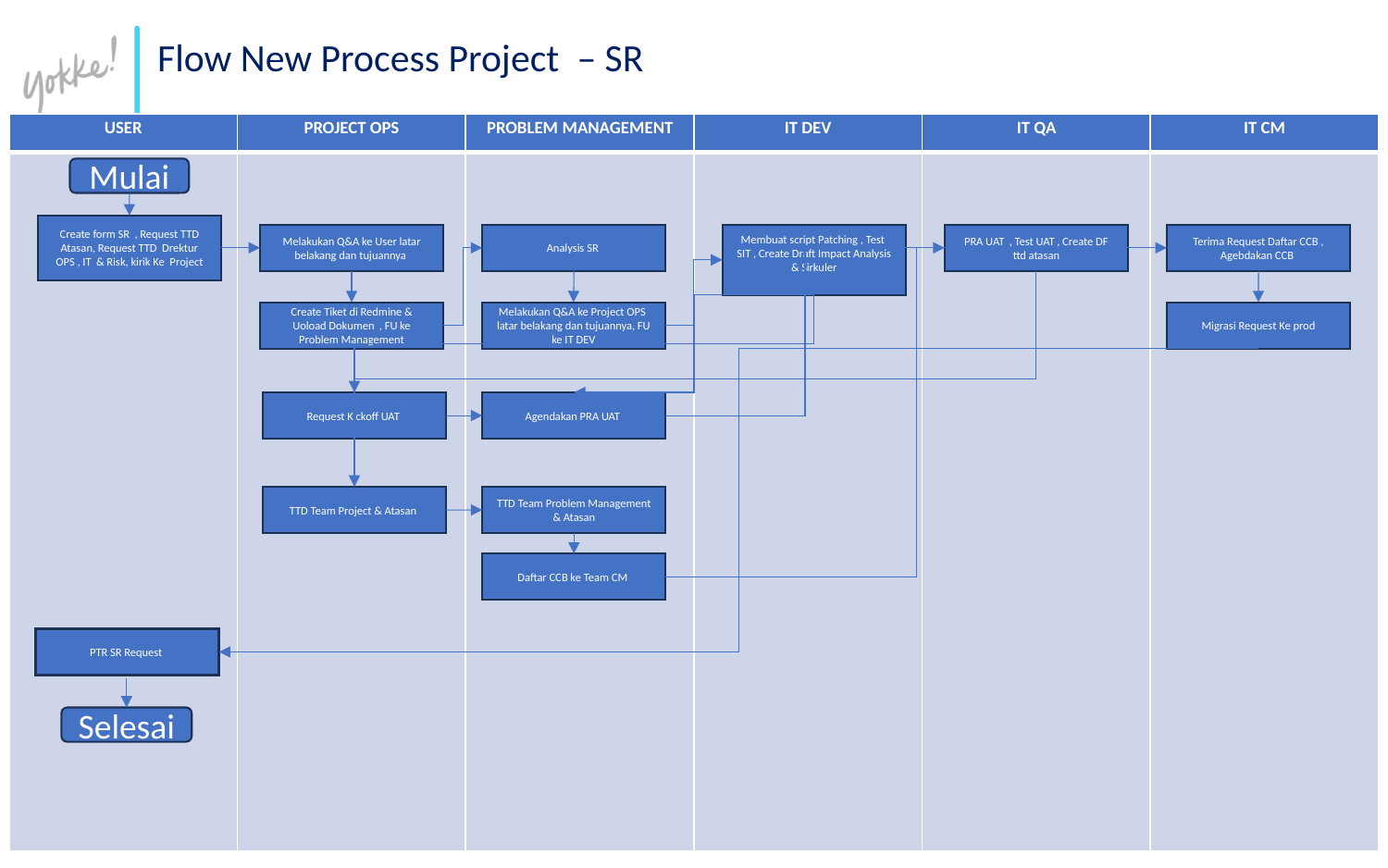

Flow New Process Project  – SR
| USER | PROJECT OPS | PROBLEM MANAGEMENT | IT DEV | IT QA | IT CM |
| --- | --- | --- | --- | --- | --- |
|  |  |  |  |  |  |
Mulai
Create form SR  , Request TTD Atasan, Request TTD  Drektur OPS , IT  & Risk, kirik Ke  Project
Terima Request Daftar CCB , Agebdakan CCB
PRA UAT  , Test UAT , Create DF ttd atasan
Melakukan Q&A ke User latar belakang dan tujuannya
Analysis SR
Membuat script Patching , Test  SIT , Create Draft Impact Analysis & Sirkuler

Create Tiket di Redmine & Uoload Dokumen  , FU ke Problem Management
Melakukan Q&A ke Project OPS  latar belakang dan tujuannya, FU ke IT DEV
Migrasi Request Ke prod
Request Kickoff UAT
Agendakan PRA UAT
TTD Team Problem Management & Atasan
TTD Team Project & Atasan
Daftar CCB ke Team CM
PTR SR Request
Selesai